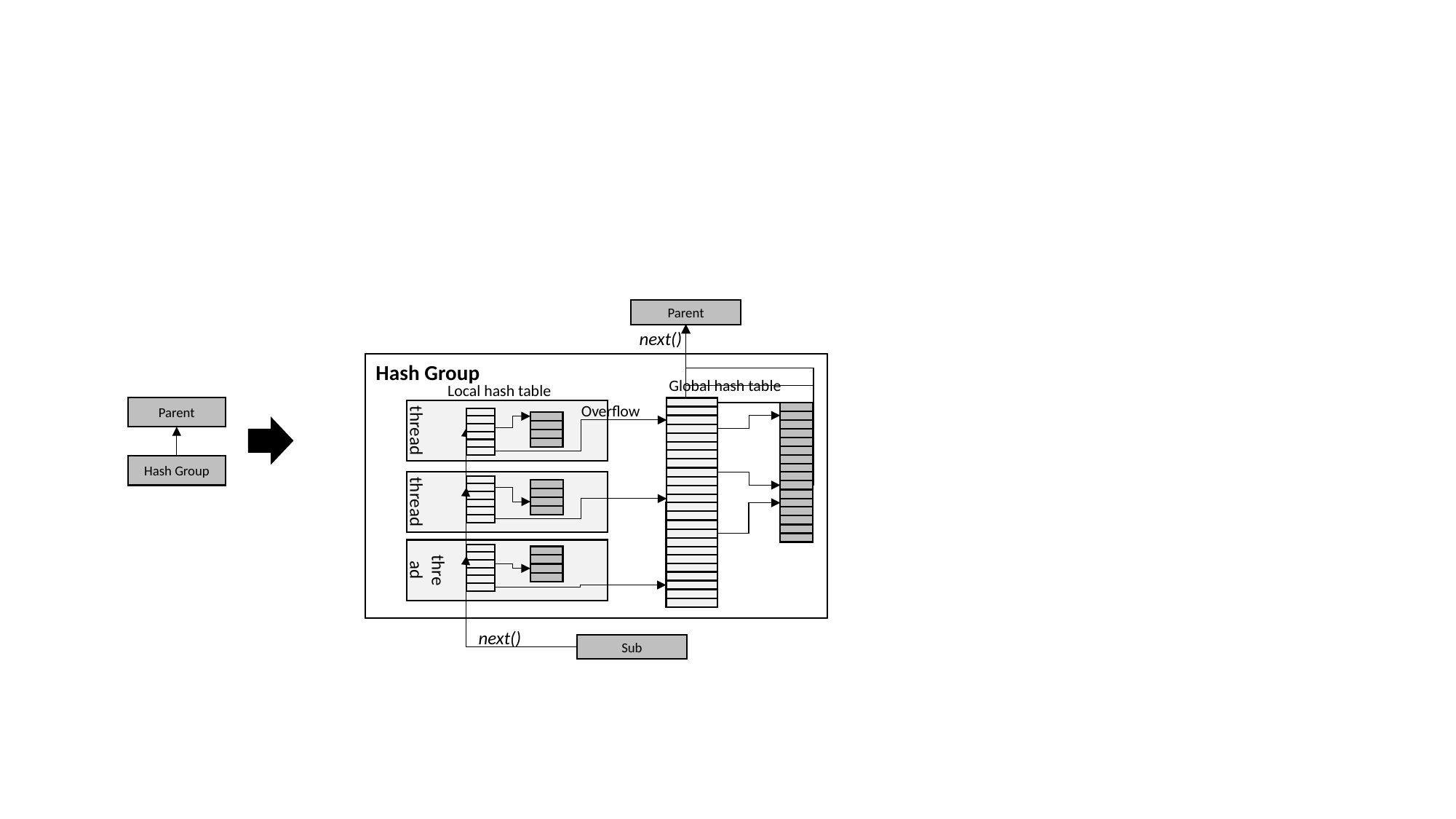

#
Parent
next()
Hash Group
Global hash table
Local hash table
Overflow

thread

thread

thread

next()
Sub
Parent

Hash Group